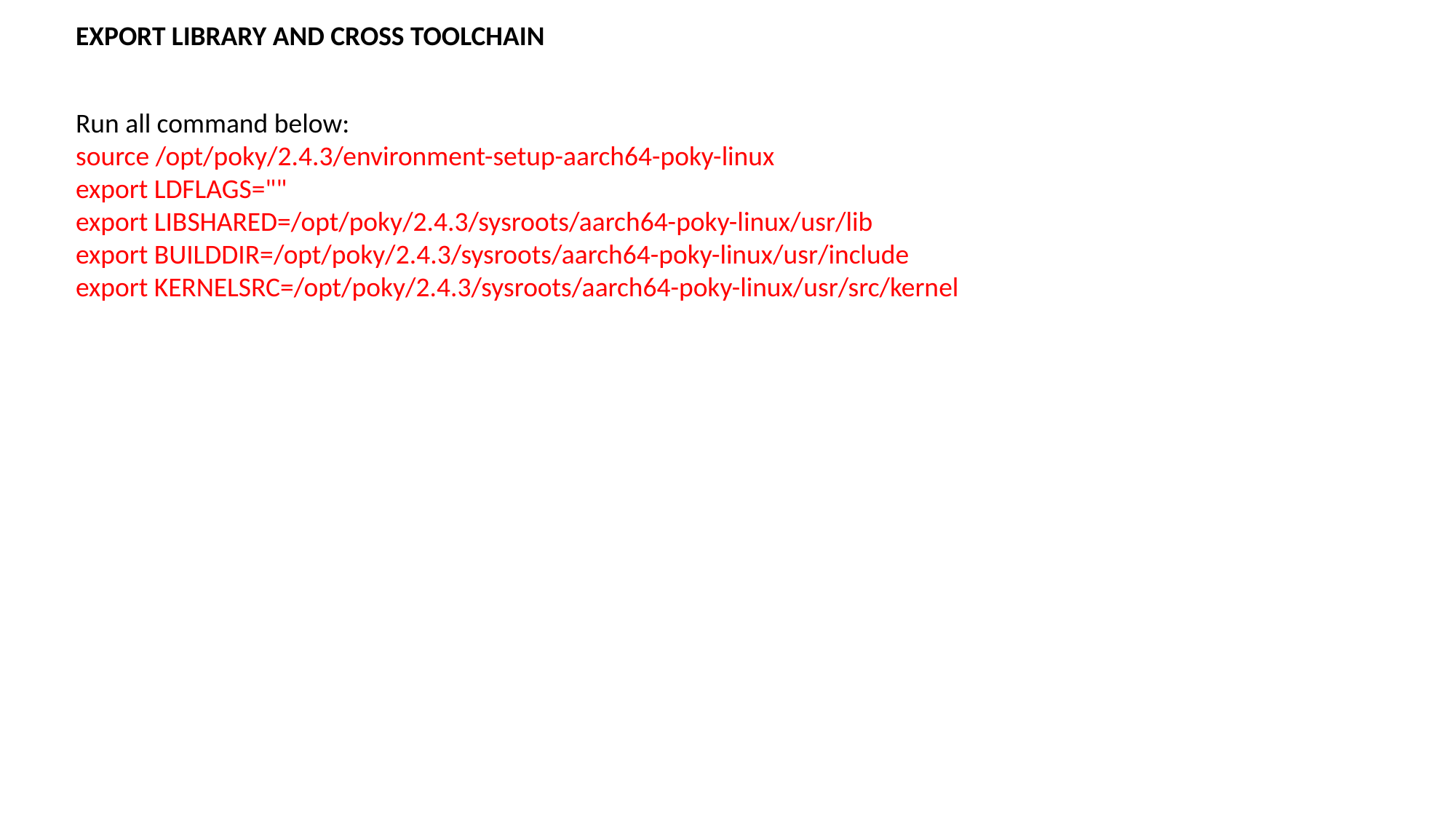

EXPORT LIBRARY AND CROSS TOOLCHAIN
Run all command below:
source /opt/poky/2.4.3/environment-setup-aarch64-poky-linux
export LDFLAGS=""
export LIBSHARED=/opt/poky/2.4.3/sysroots/aarch64-poky-linux/usr/lib
export BUILDDIR=/opt/poky/2.4.3/sysroots/aarch64-poky-linux/usr/include
export KERNELSRC=/opt/poky/2.4.3/sysroots/aarch64-poky-linux/usr/src/kernel